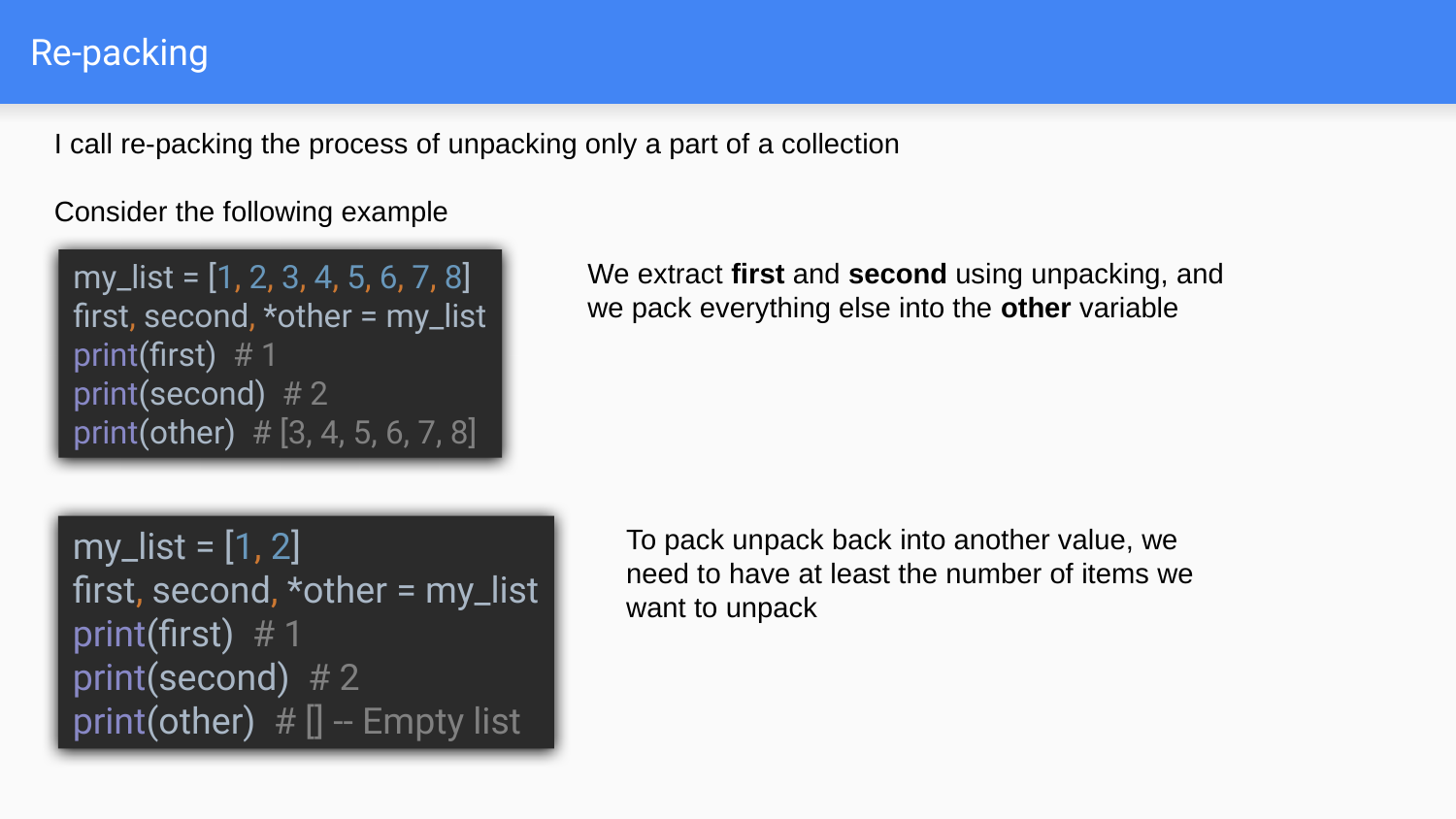

# Re-packing
I call re-packing the process of unpacking only a part of a collection

Consider the following example

my_list = [1, 2, 3, 4, 5, 6, 7, 8]
first, second, *other = my_list
print(first)  # 1
print(second)  # 2
print(other)  # [3, 4, 5, 6, 7, 8]
We extract first and second using unpacking, and we pack everything else into the other variable
To pack unpack back into another value, we need to have at least the number of items we want to unpack
my_list = [1, 2]
first, second, *other = my_list
print(first)  # 1
print(second)  # 2
print(other)  # [] -- Empty list